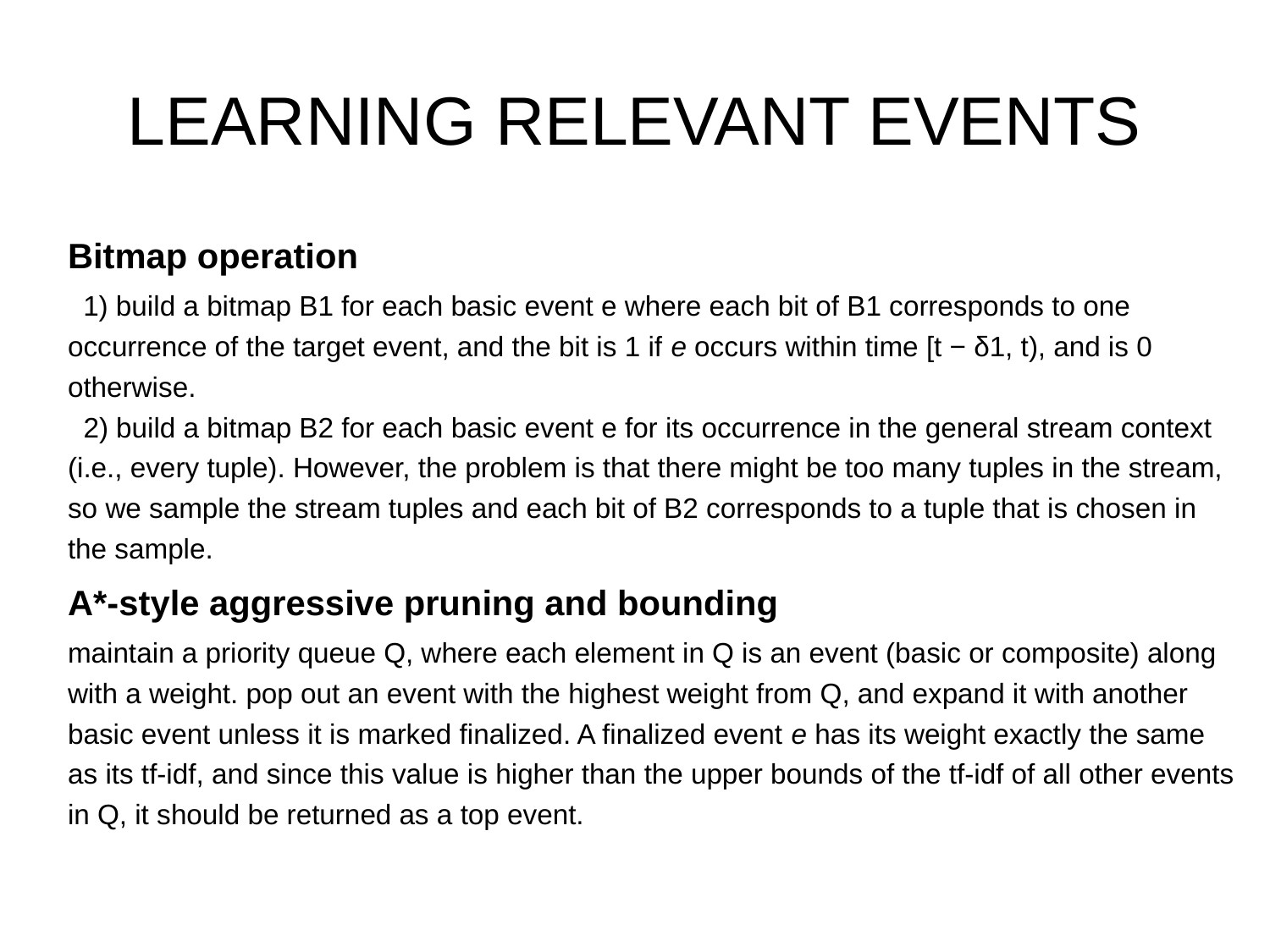

# LEARNING RELEVANT EVENTS
Bitmap operation
  1) build a bitmap B1 for each basic event e where each bit of B1 corresponds to one occurrence of the target event, and the bit is 1 if e occurs within time [t − δ1, t), and is 0 otherwise.
  2) build a bitmap B2 for each basic event e for its occurrence in the general stream context (i.e., every tuple). However, the problem is that there might be too many tuples in the stream, so we sample the stream tuples and each bit of B2 corresponds to a tuple that is chosen in the sample.
A*-style aggressive pruning and bounding
maintain a priority queue Q, where each element in Q is an event (basic or composite) along with a weight. pop out an event with the highest weight from Q, and expand it with another basic event unless it is marked finalized. A finalized event e has its weight exactly the same as its tf-idf, and since this value is higher than the upper bounds of the tf-idf of all other events in Q, it should be returned as a top event.